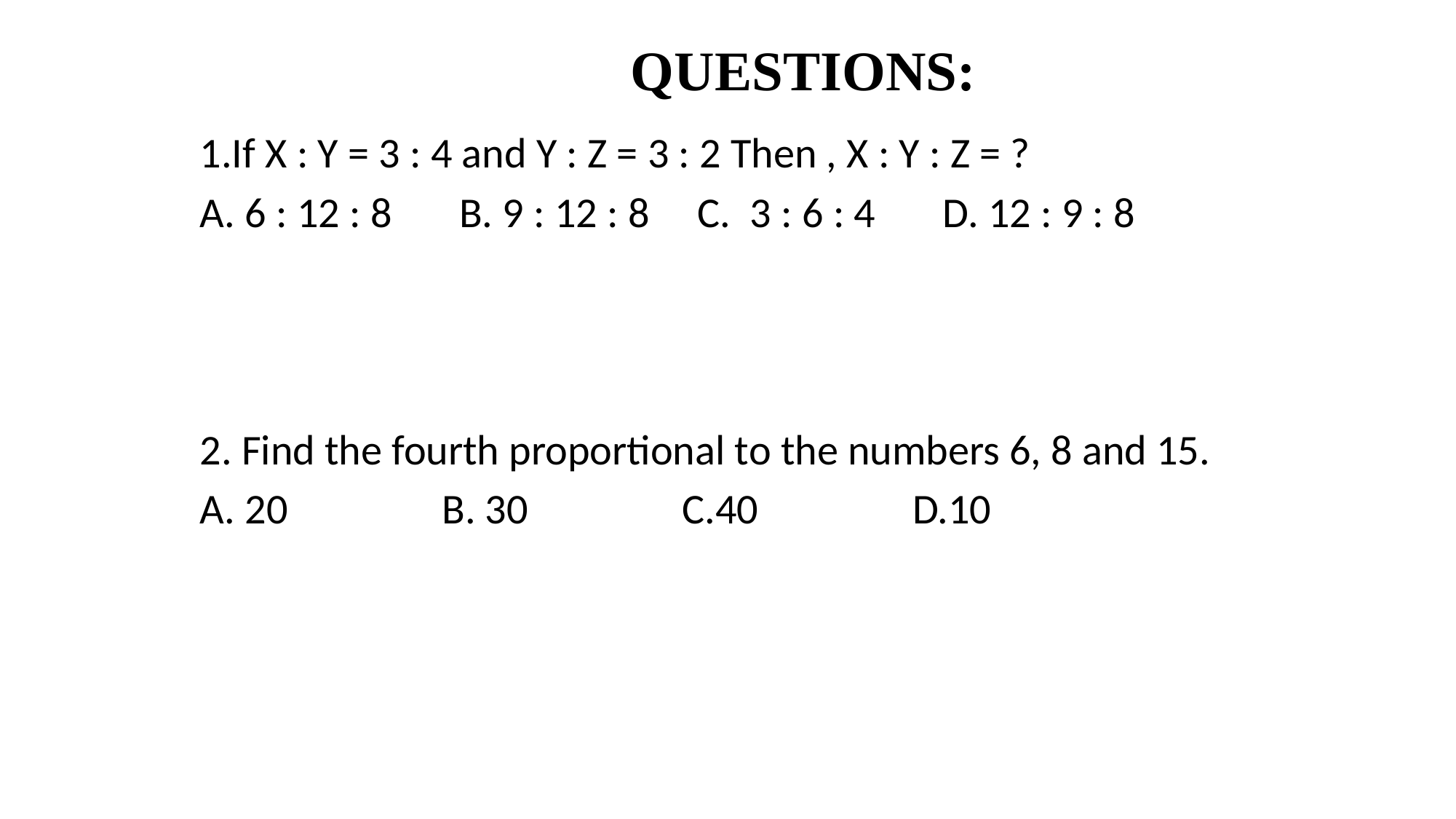

# QUESTIONS:
1.If X : Y = 3 : 4 and Y : Z = 3 : 2 Then , X : Y : Z = ?
A. 6 : 12 : 8       B. 9 : 12 : 8     C.  3 : 6 : 4       D. 12 : 9 : 8

2. Find the fourth proportional to the numbers 6, 8 and 15.
A. 20                B. 30                C.40                D.10